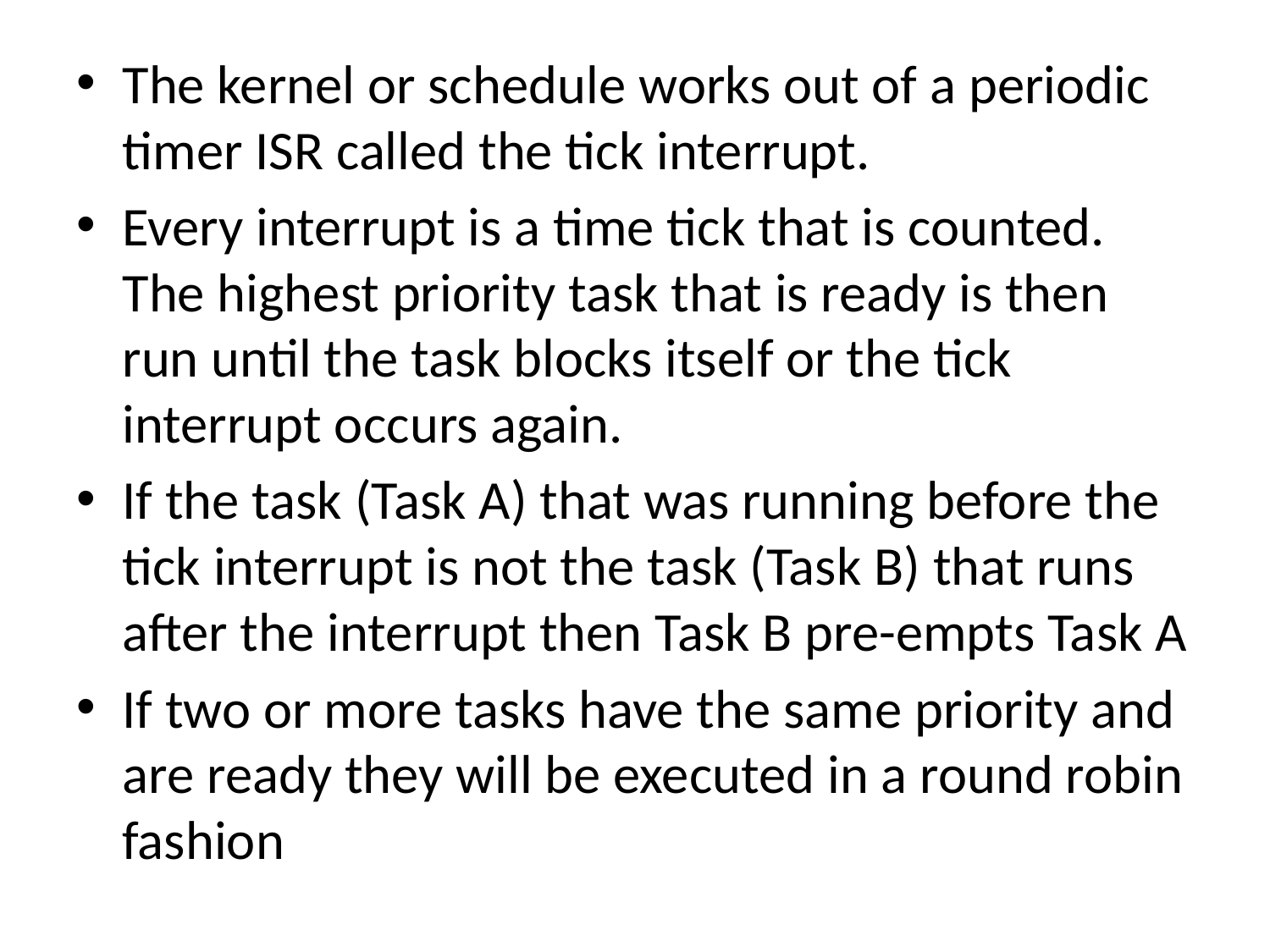

The kernel or schedule works out of a periodic timer ISR called the tick interrupt.
Every interrupt is a time tick that is counted. The highest priority task that is ready is then run until the task blocks itself or the tick interrupt occurs again.
If the task (Task A) that was running before the tick interrupt is not the task (Task B) that runs after the interrupt then Task B pre-empts Task A
If two or more tasks have the same priority and are ready they will be executed in a round robin fashion